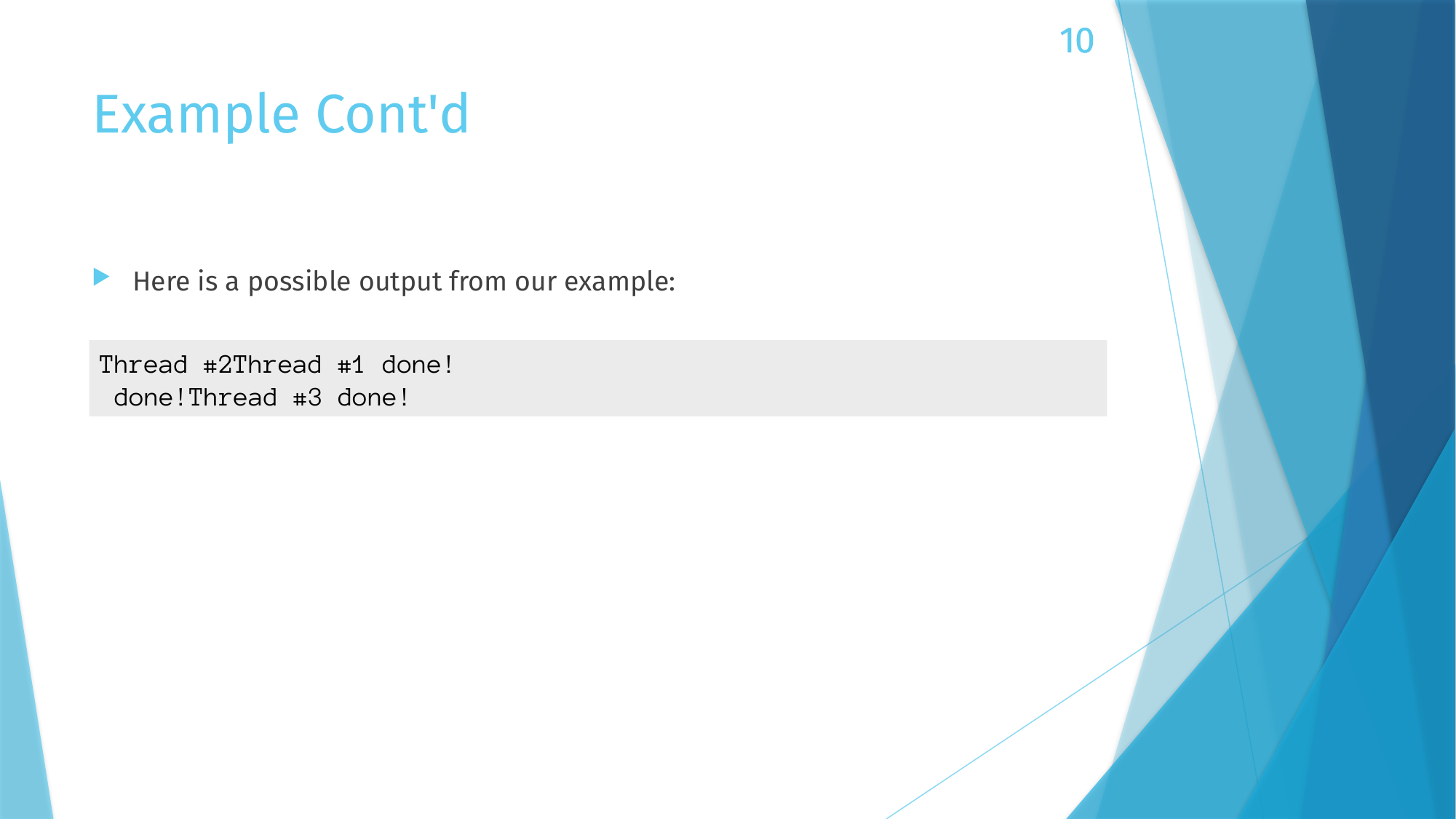

# Example Cont'd
Here is a possible output from our example:
Thread #2Thread #1 done!
 done!Thread #3 done!